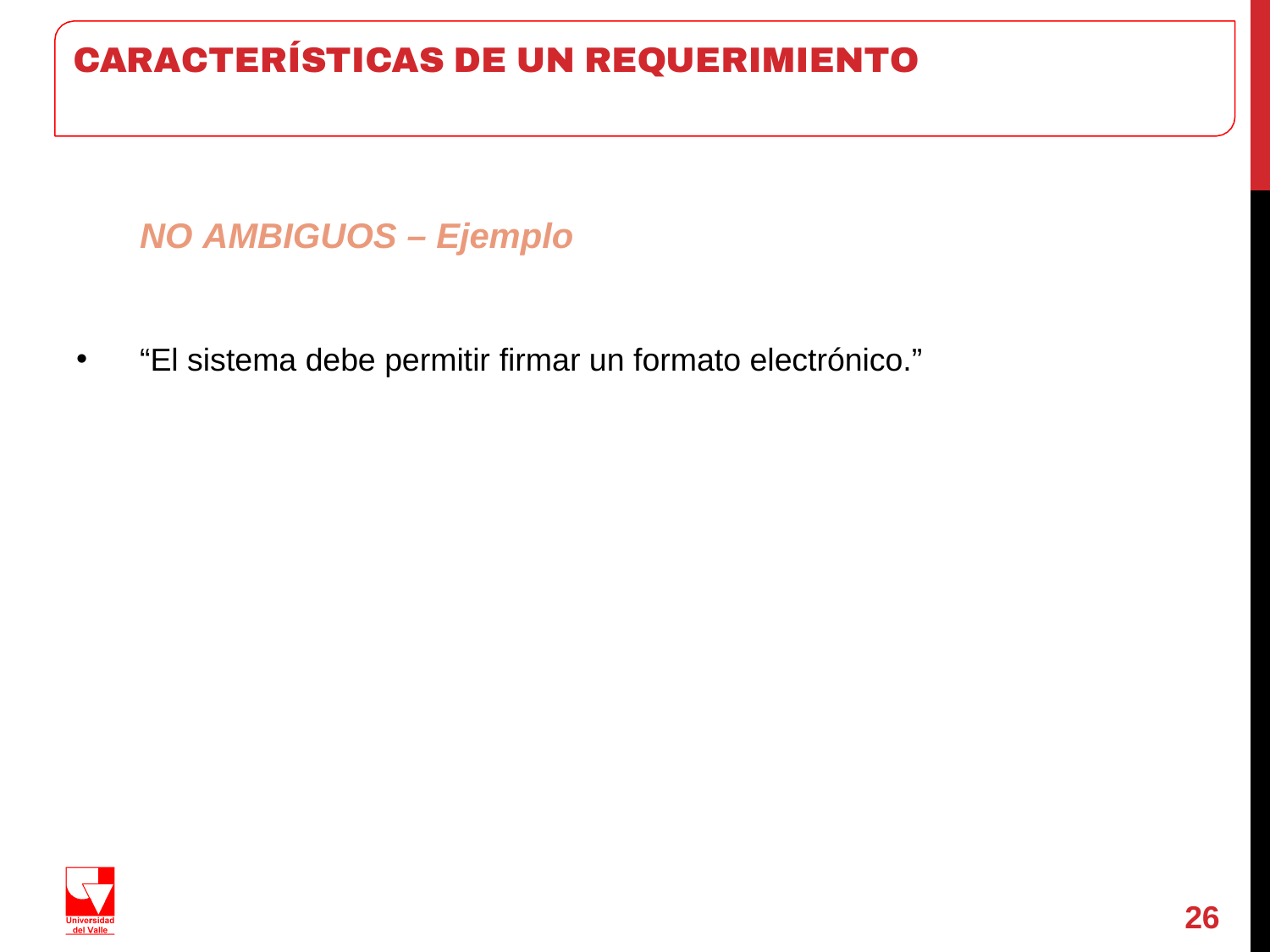

# CARACTERÍSTICAS DE UN REQUERIMIENTO
NO AMBIGUOS – Ejemplo

“El sistema debe permitir firmar un formato electrónico.”
26